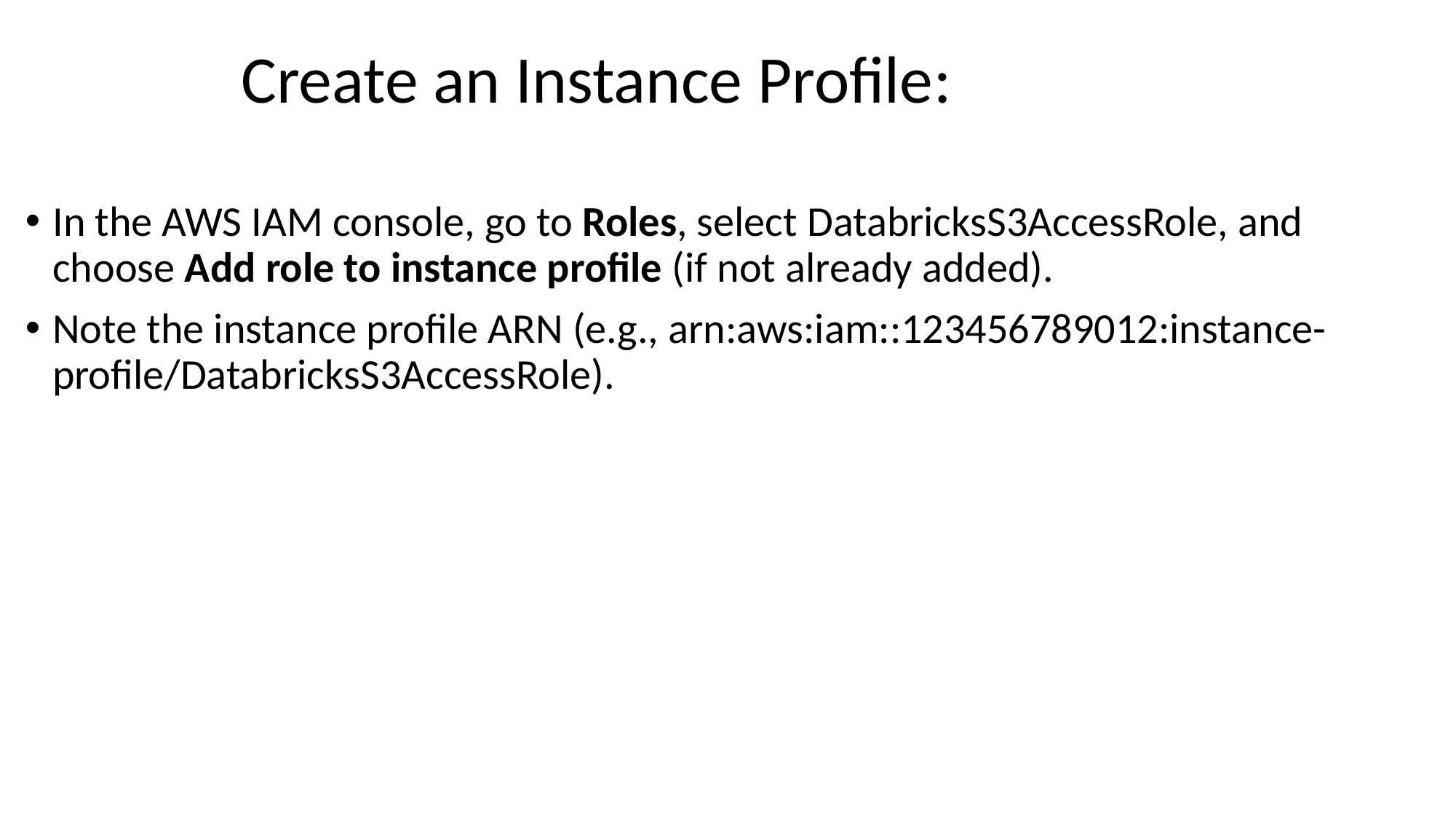

# Create an Instance Profile:
In the AWS IAM console, go to Roles, select DatabricksS3AccessRole, and choose Add role to instance profile (if not already added).
Note the instance profile ARN (e.g., arn:aws:iam::123456789012:instance-profile/DatabricksS3AccessRole).